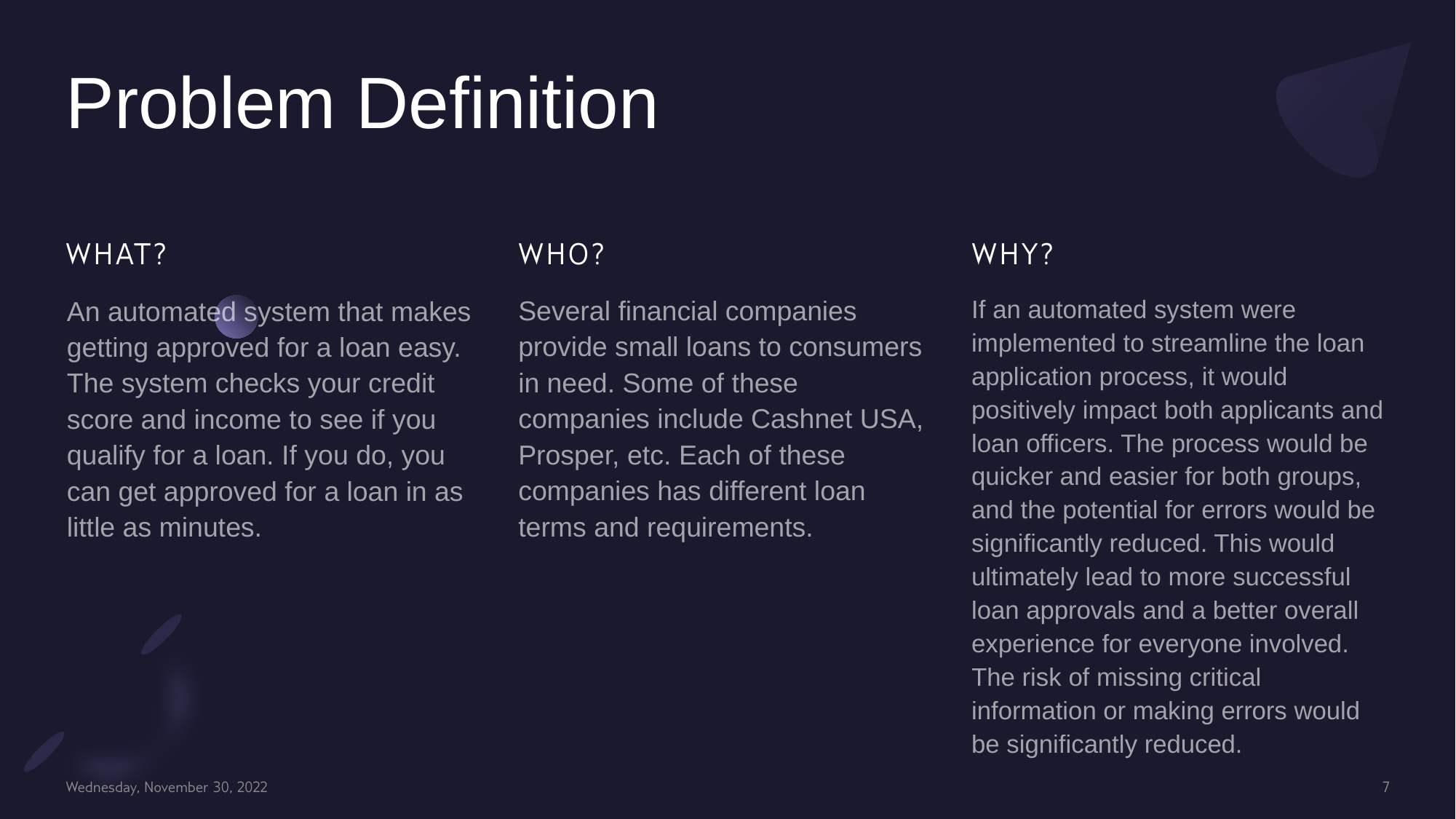

# Problem Definition
What?
WHO?
WHY?
Several financial companies provide small loans to consumers in need. Some of these companies include Cashnet USA, Prosper, etc. Each of these companies has different loan terms and requirements.
If an automated system were implemented to streamline the loan application process, it would positively impact both applicants and loan officers. The process would be quicker and easier for both groups, and the potential for errors would be significantly reduced. This would ultimately lead to more successful loan approvals and a better overall experience for everyone involved. The risk of missing critical information or making errors would be significantly reduced.
An automated system that makes getting approved for a loan easy. The system checks your credit score and income to see if you qualify for a loan. If you do, you can get approved for a loan in as little as minutes.

Wednesday, November 30, 2022
7